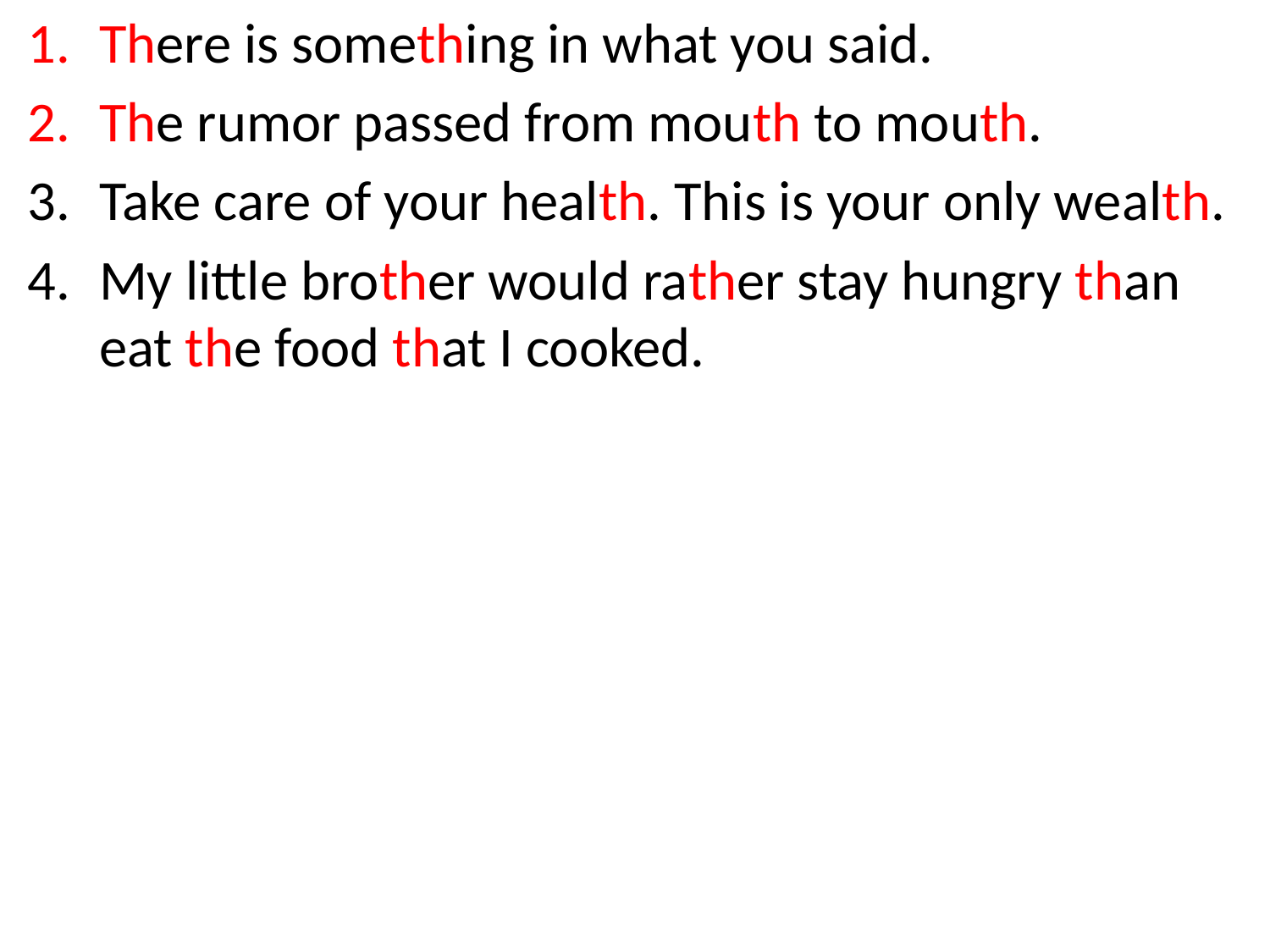

There is something in what you said.
The rumor passed from mouth to mouth.
Take care of your health. This is your only wealth.
My little brother would rather stay hungry than eat the food that I cooked.